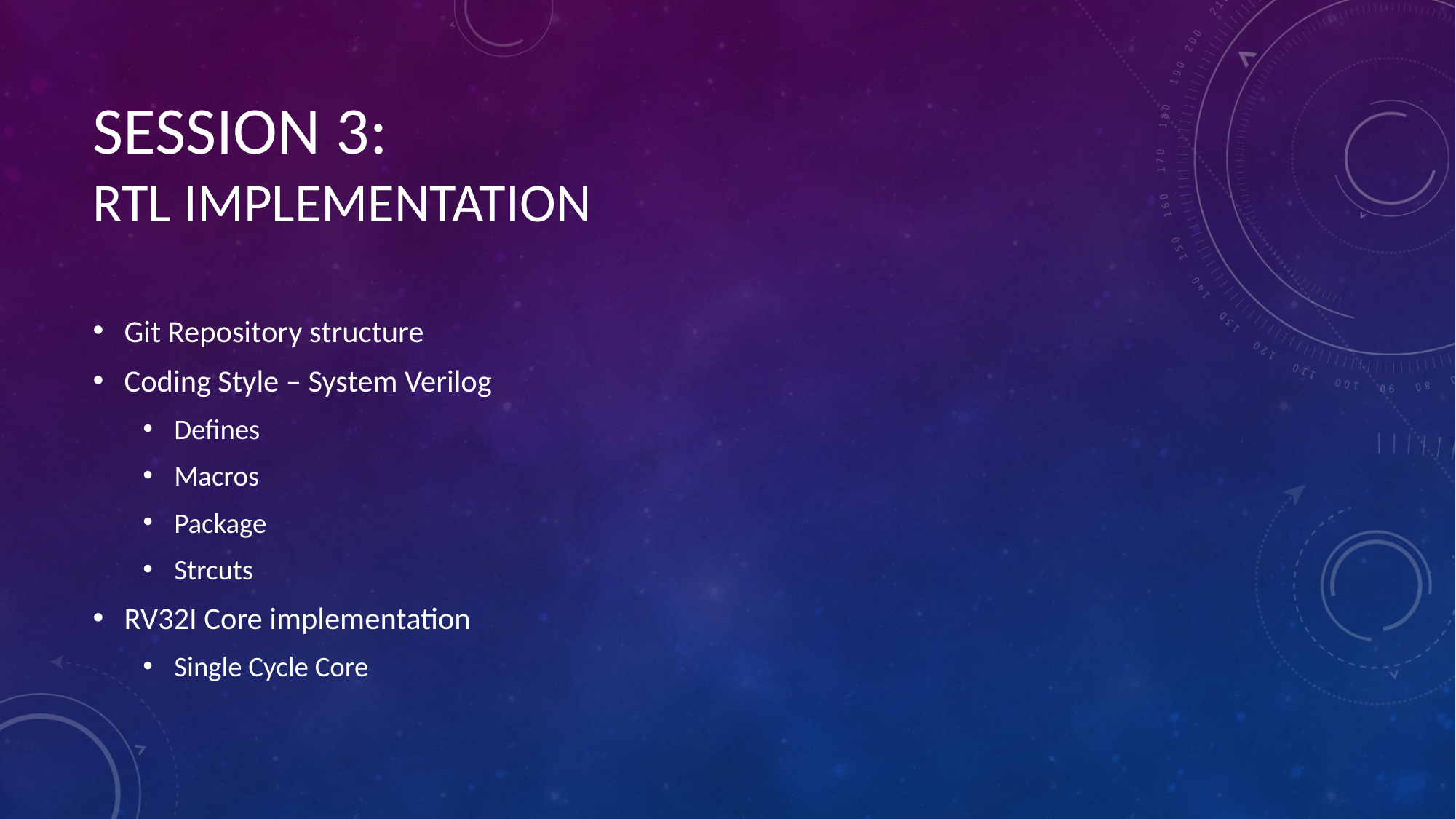

# Session 3: RTL implementation

Git Repository structure
Coding Style – System Verilog
Defines
Macros
Package
Strcuts
RV32I Core implementation
Single Cycle Core